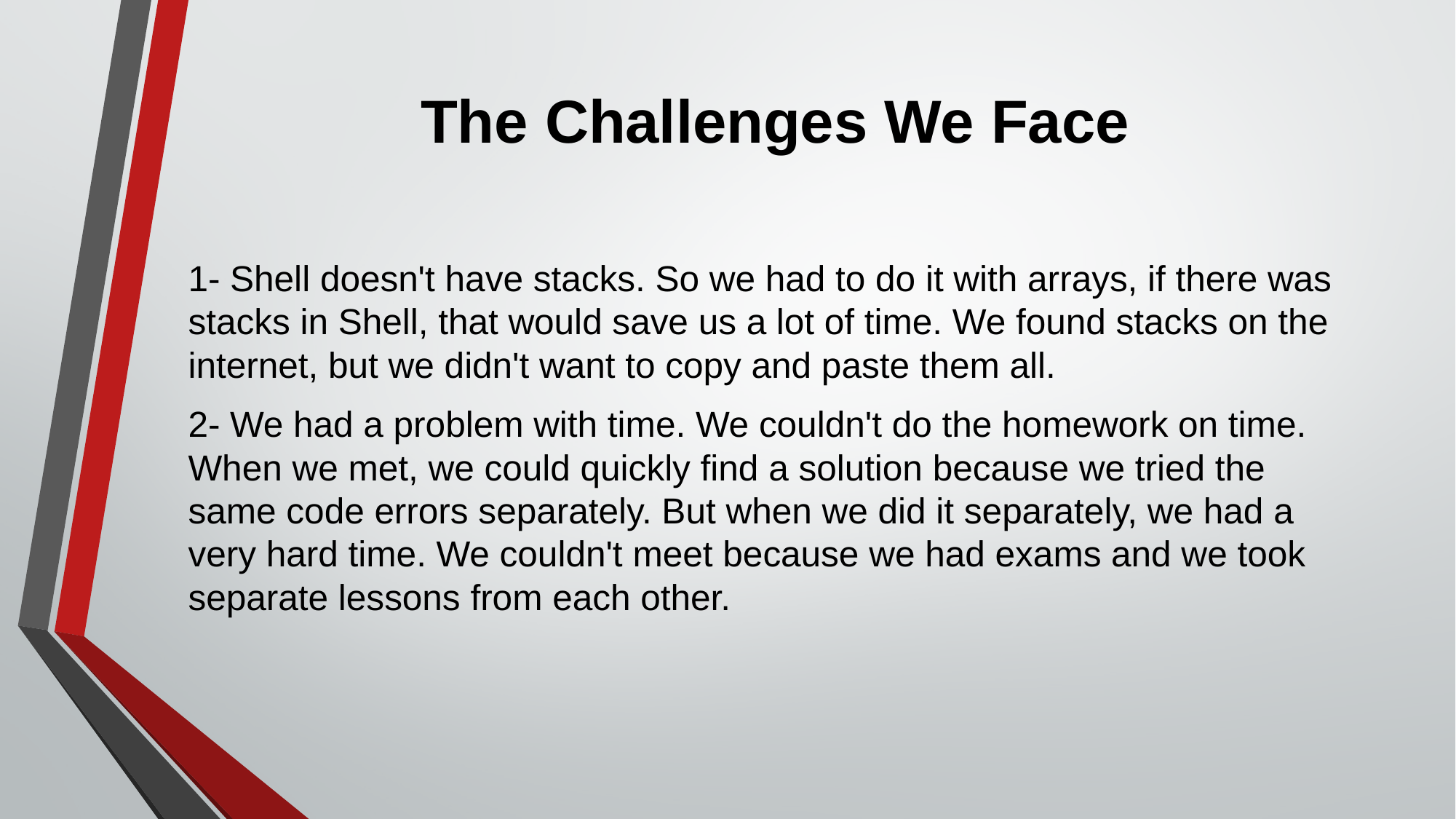

# The Challenges We Face
1- Shell doesn't have stacks. So we had to do it with arrays, if there was stacks in Shell, that would save us a lot of time. We found stacks on the internet, but we didn't want to copy and paste them all.
2- We had a problem with time. We couldn't do the homework on time. When we met, we could quickly find a solution because we tried the same code errors separately. But when we did it separately, we had a very hard time. We couldn't meet because we had exams and we took separate lessons from each other.